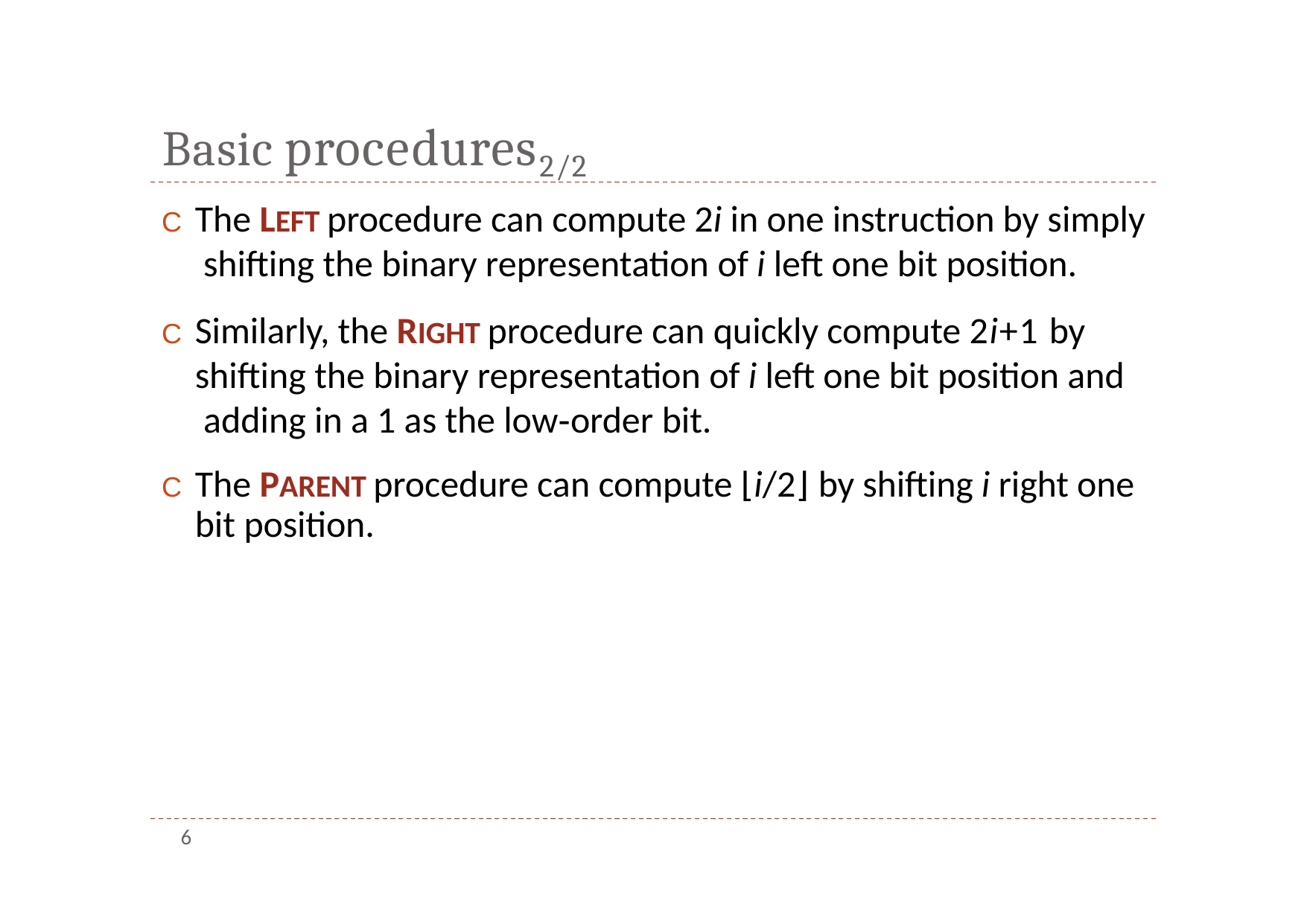

# Basic procedures2/2
C	The LEFT procedure can compute 2i in one instruction by simply  shifting the binary representation of i left one bit position.
C	Similarly, the RIGHT procedure can quickly compute 2i+1 by  shifting the binary representation of i left one bit position and  adding in a 1 as the low‐order bit.
C	The PARENT procedure can compute ⌊i/2⌋ by shifting i right one  bit position.
6